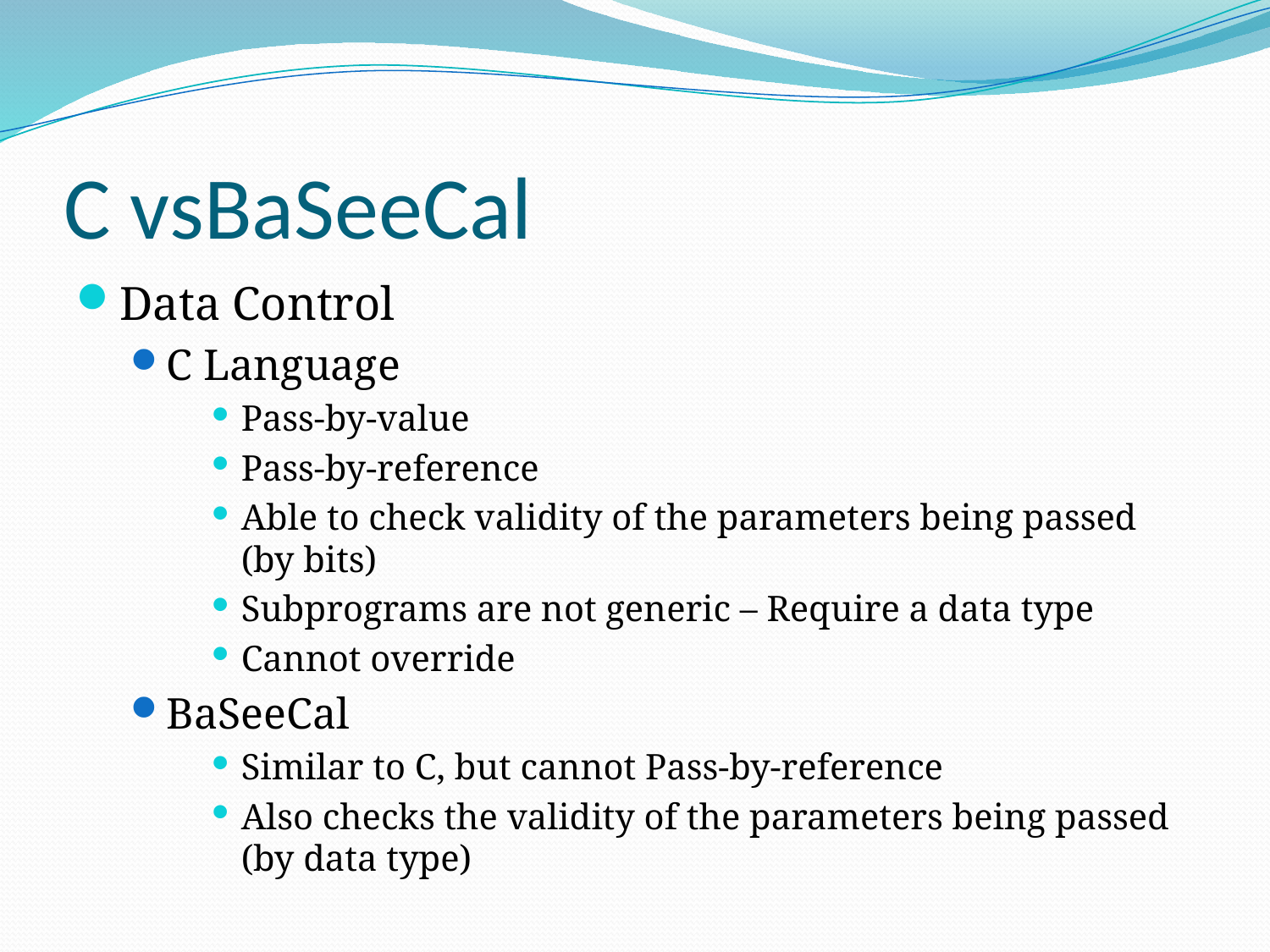

# C vsBaSeeCal
Data Control
C Language
Pass-by-value
Pass-by-reference
Able to check validity of the parameters being passed (by bits)
Subprograms are not generic – Require a data type
Cannot override
BaSeeCal
Similar to C, but cannot Pass-by-reference
Also checks the validity of the parameters being passed (by data type)